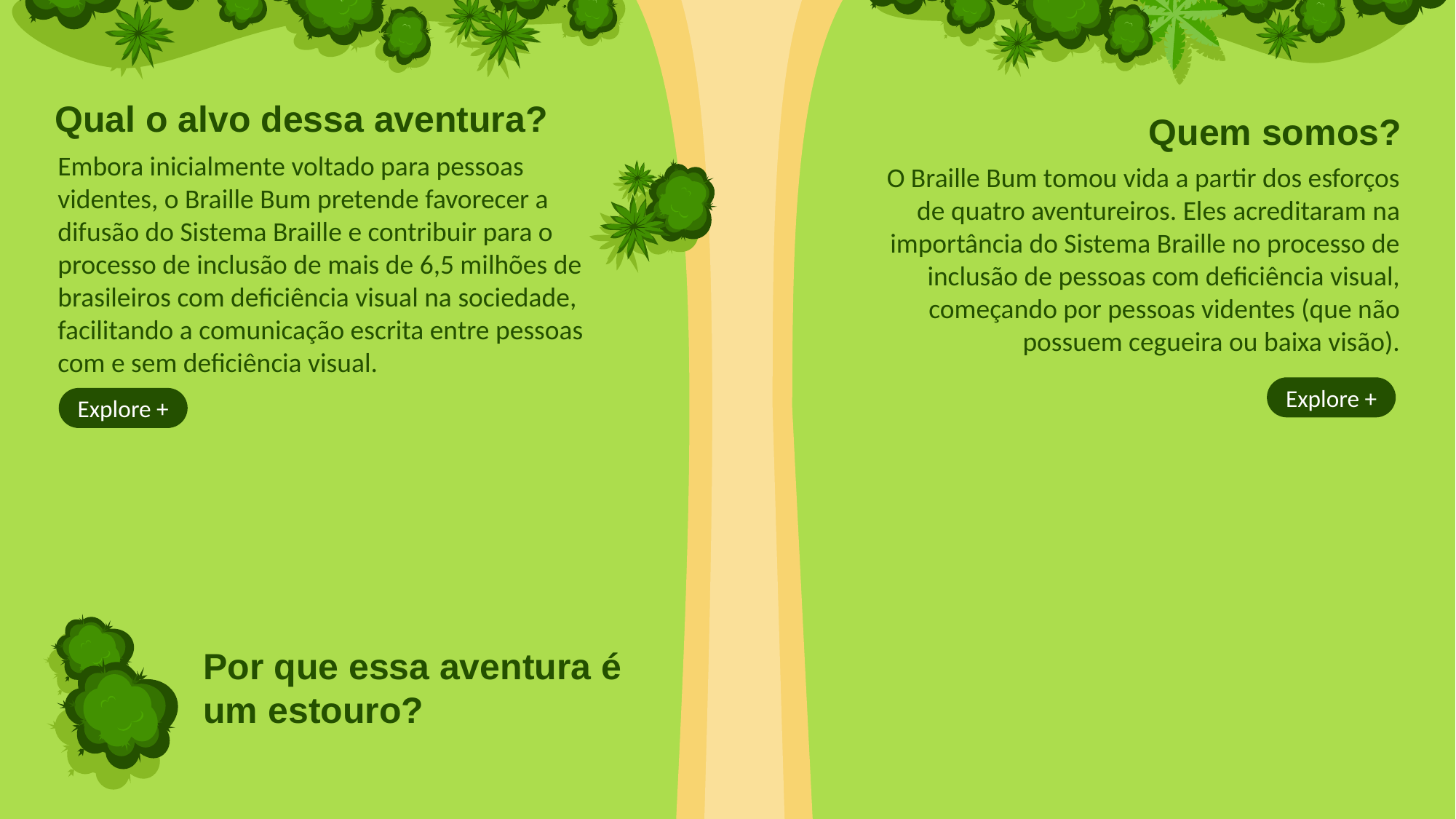

Encare esta aventura!
Encare esta aventura!
O jeito mais divertido de aprender a estrutura do Sistema Braille

Já tenho uma conta
Criar uma conta

Acesse agora
Acesse agora

Qual o alvo dessa aventura?
Quem somos?
Embora inicialmente voltado para pessoas videntes, o Braille Bum pretende favorecer a difusão do Sistema Braille e contribuir para o processo de inclusão de mais de 6,5 milhões de brasileiros com deficiência visual na sociedade, facilitando a comunicação escrita entre pessoas com e sem deficiência visual.

O Braille Bum tomou vida a partir dos esforços de quatro aventureiros. Eles acreditaram na importância do Sistema Braille no processo de inclusão de pessoas com deficiência visual, começando por pessoas videntes (que não possuem cegueira ou baixa visão).

Explore +
Explore +

Por que essa aventura é um estouro?